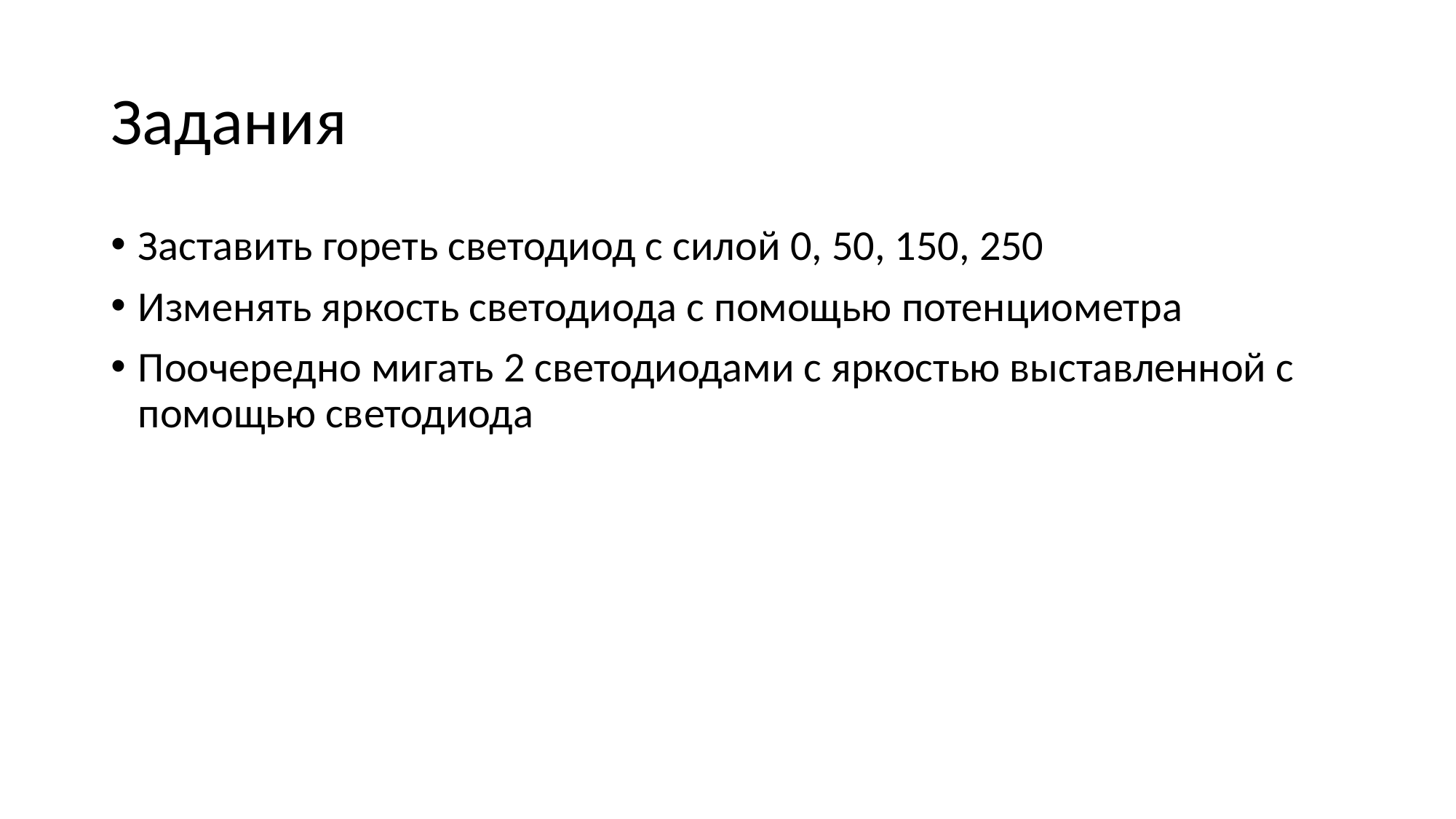

# Задания
Заставить гореть светодиод с силой 0, 50, 150, 250
Изменять яркость светодиода с помощью потенциометра
Поочередно мигать 2 светодиодами с яркостью выставленной с помощью светодиода